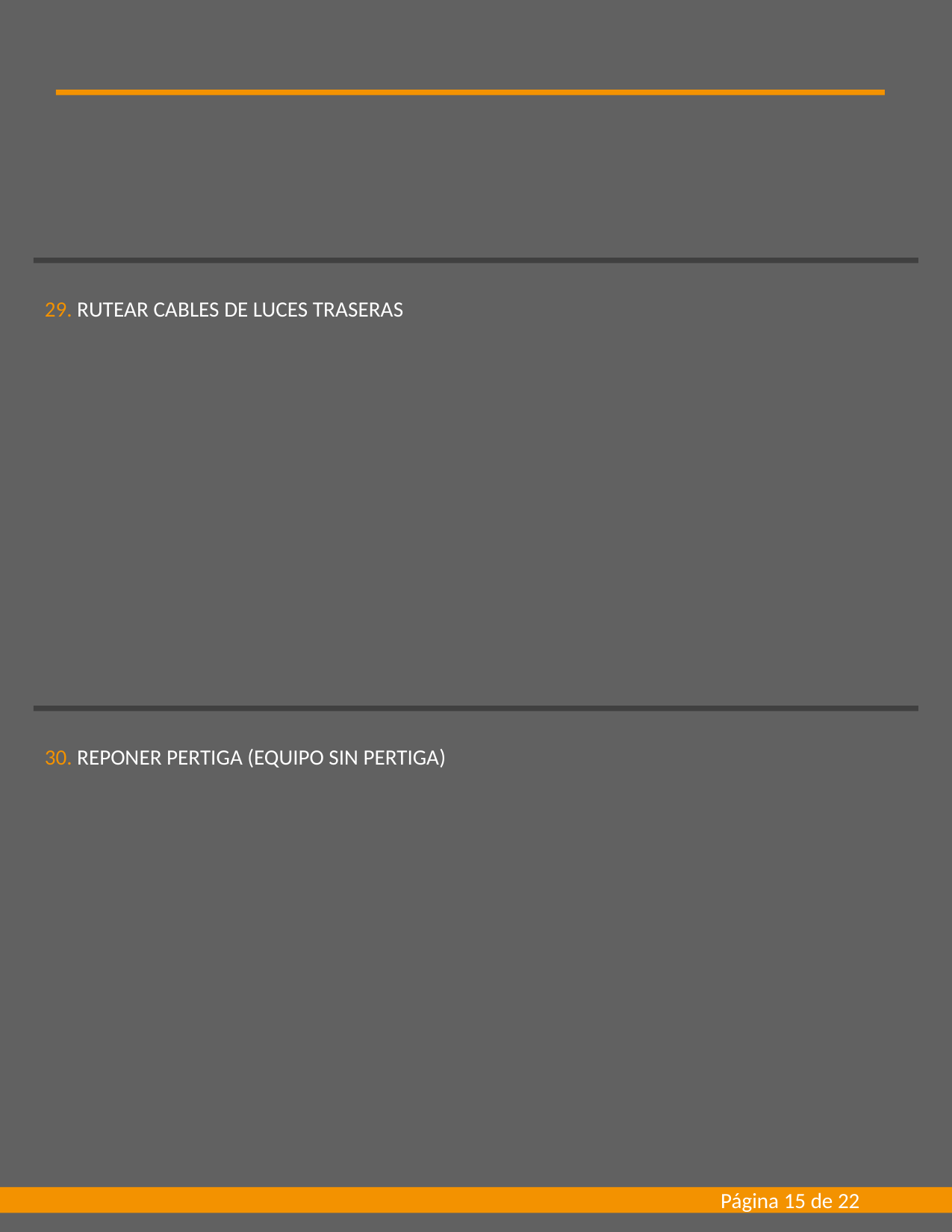

29. RUTEAR CABLES DE LUCES TRASERAS

30. REPONER PERTIGA (EQUIPO SIN PERTIGA)

Página 15 de 22